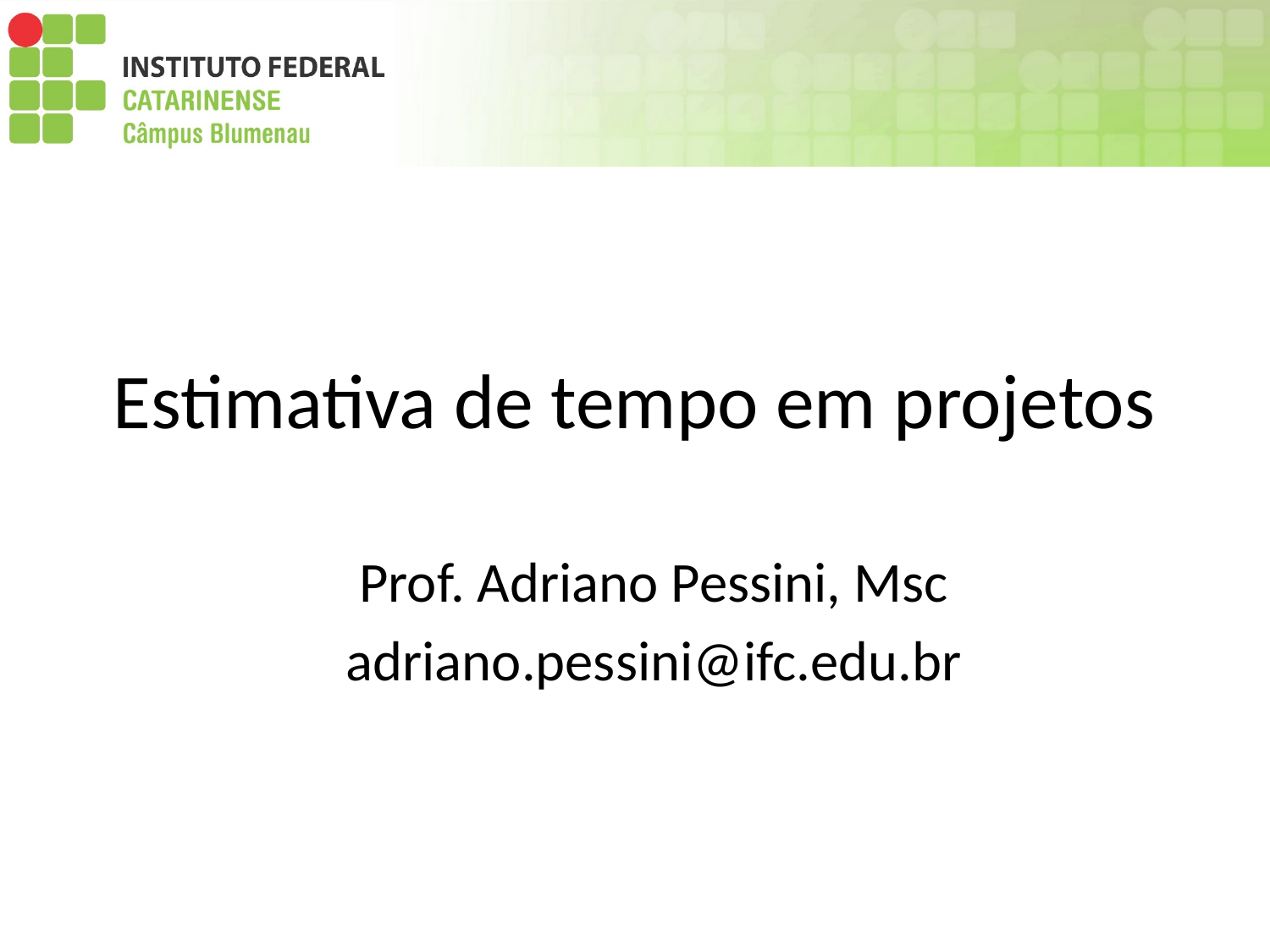

# Estimativa de tempo em projetos
Prof. Adriano Pessini, Msc
adriano.pessini@ifc.edu.br